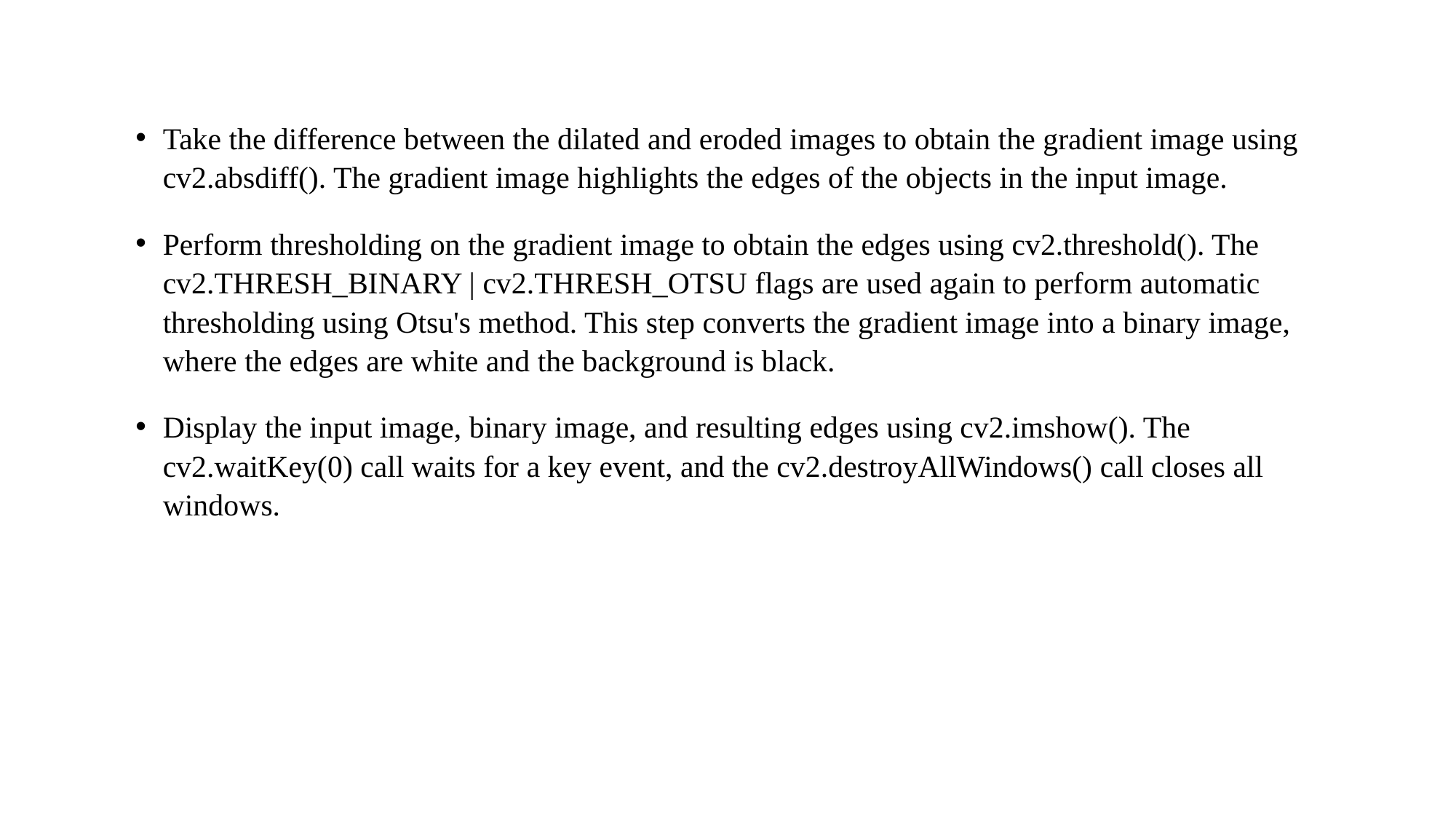

Take the difference between the dilated and eroded images to obtain the gradient image using cv2.absdiff(). The gradient image highlights the edges of the objects in the input image.
Perform thresholding on the gradient image to obtain the edges using cv2.threshold(). The cv2.THRESH_BINARY | cv2.THRESH_OTSU flags are used again to perform automatic thresholding using Otsu's method. This step converts the gradient image into a binary image, where the edges are white and the background is black.
Display the input image, binary image, and resulting edges using cv2.imshow(). The cv2.waitKey(0) call waits for a key event, and the cv2.destroyAllWindows() call closes all windows.